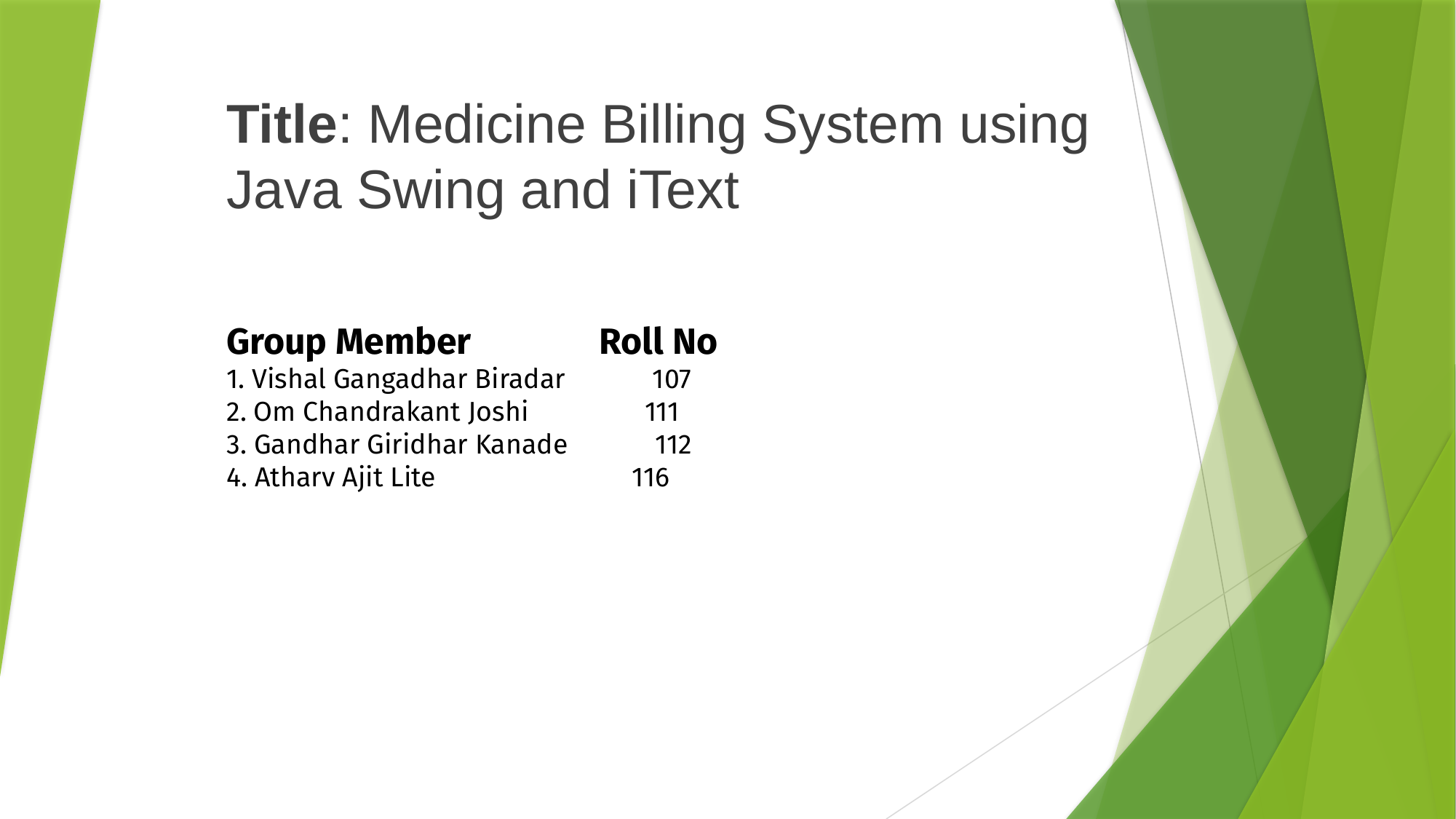

Title: Medicine Billing System using Java Swing and iText

Group Member               Roll No
1. Vishal Gangadhar Biradar            107
2. Om Chandrakant Joshi                111
3. Gandhar Giridhar Kanade            112
4. Atharv Ajit Lite                           116